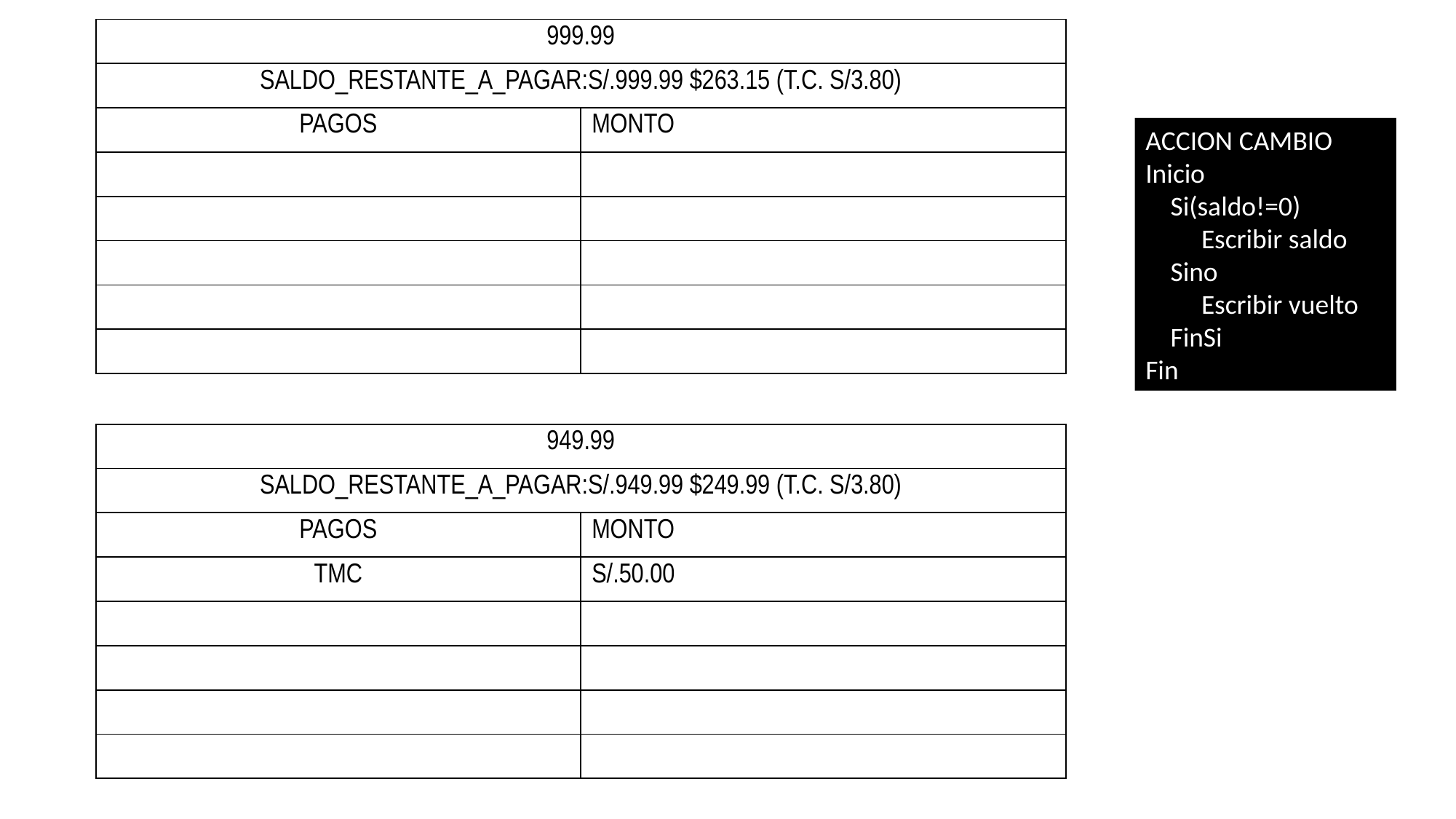

| 999.99 |  |
| --- | --- |
| SALDO\_RESTANTE\_A\_PAGAR:S/.999.99 $263.15 (T.C. S/3.80) |  |
| PAGOS | MONTO |
|  |  |
|  |  |
|  |  |
|  |  |
|  |  |
ACCION CAMBIO
Inicio
    Si(saldo!=0)
         Escribir saldo
    Sino
         Escribir vuelto
    FinSi
Fin
| 949.99 |  |
| --- | --- |
| SALDO\_RESTANTE\_A\_PAGAR:S/.949.99 $249.99 (T.C. S/3.80) |  |
| PAGOS | MONTO |
| TMC | S/.50.00 |
|  |  |
|  |  |
|  |  |
|  |  |